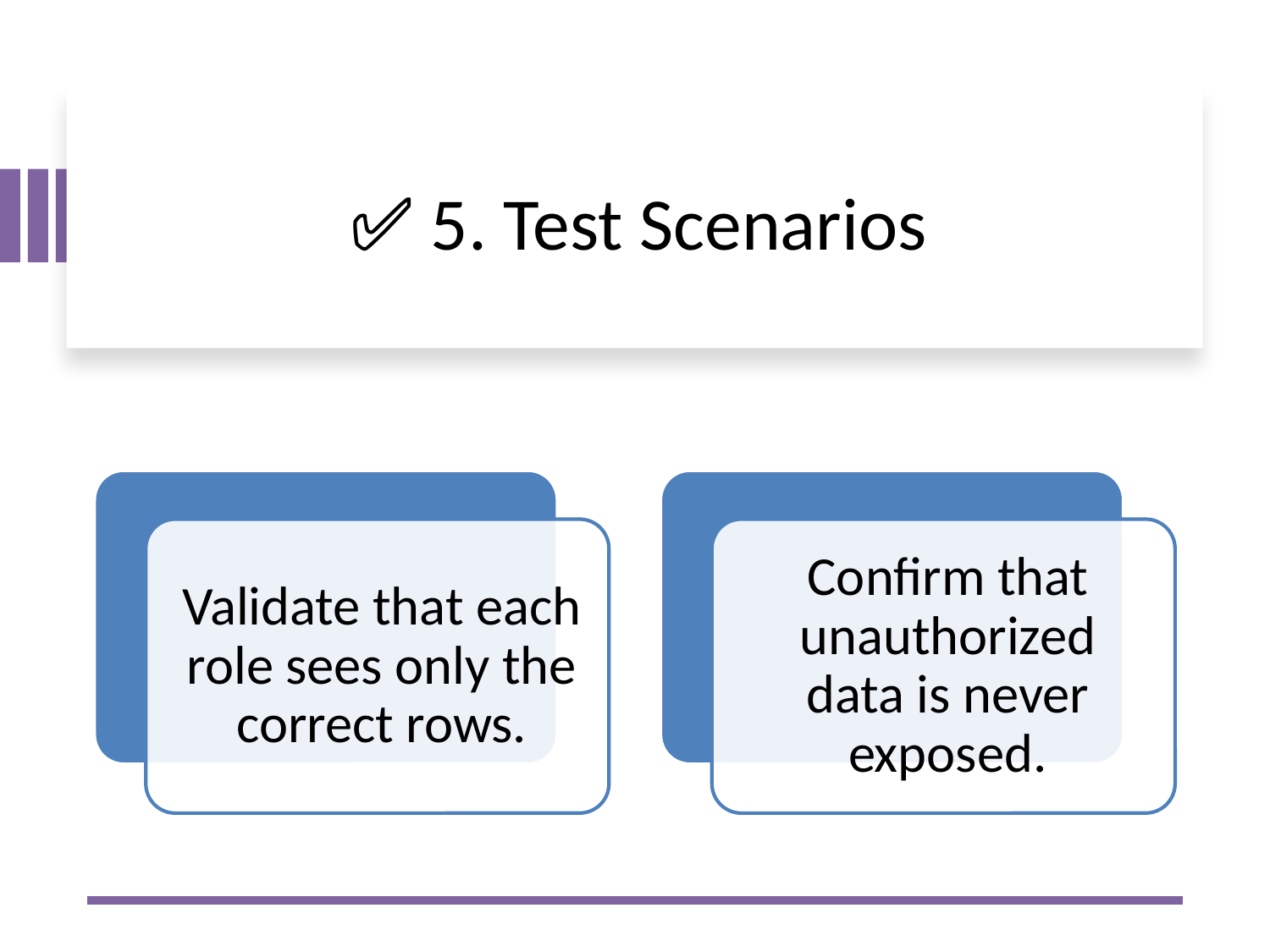

# ✅ 5. Test Scenarios

Validate that each role sees only the correct rows.
Confirm that unauthorized data is never exposed.